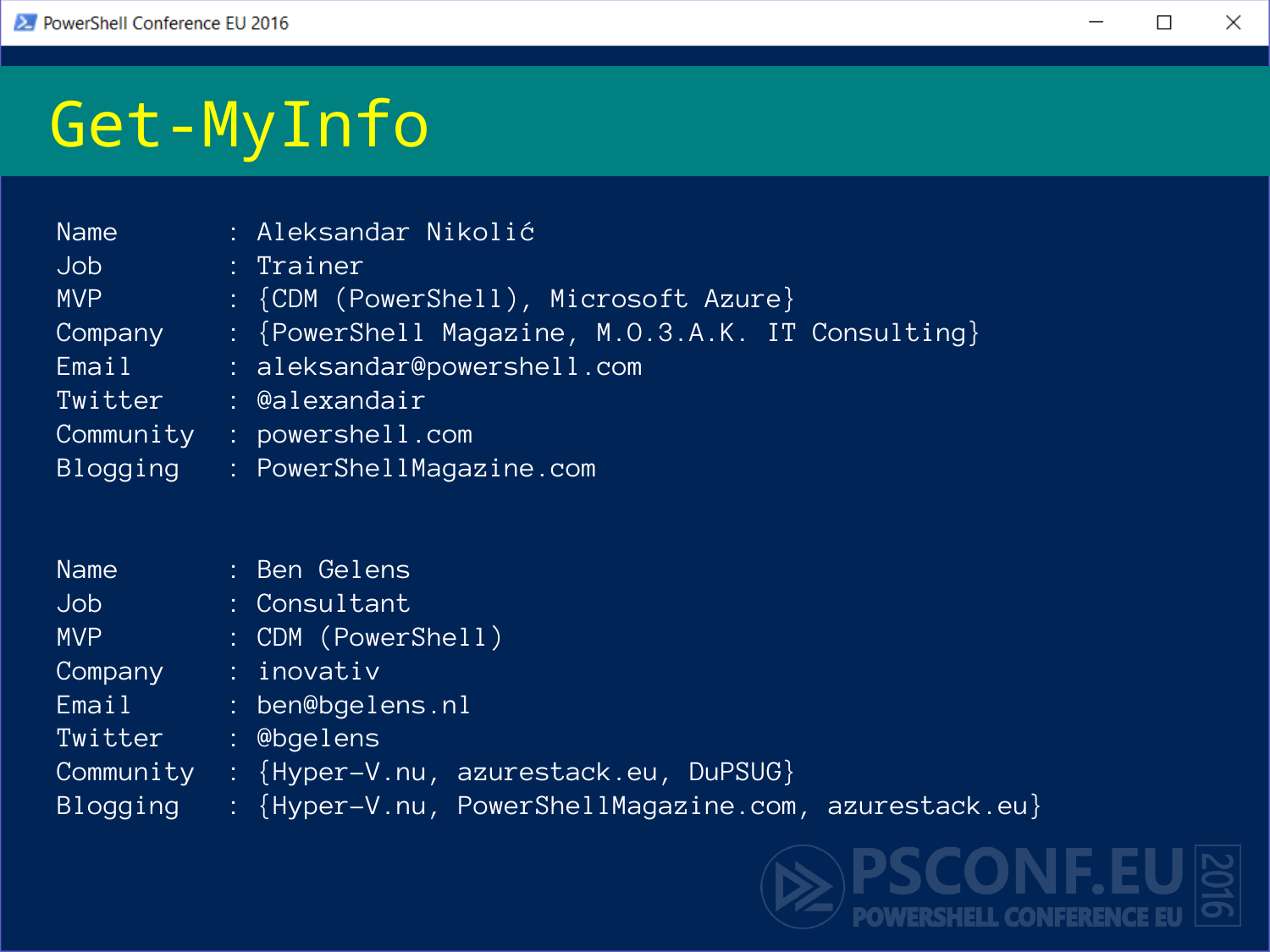

# Get-MyInfo
Name       : Aleksandar Nikolić
Job        : Trainer
MVP        : {CDM (PowerShell), Microsoft Azure}
Company    : {PowerShell Magazine, M.O.3.A.K. IT Consulting}
Email      : aleksandar@powershell.com
Twitter    : @alexandair
Community  : powershell.com
Blogging   : PowerShellMagazine.com

Name       : Ben Gelens
Job        : Consultant
MVP        : CDM (PowerShell)
Company    : inovativ
Email      : ben@bgelens.nl
Twitter    : @bgelens
Community  : {Hyper-V.nu, azurestack.eu, DuPSUG}
Blogging   : {Hyper-V.nu, PowerShellMagazine.com, azurestack.eu}